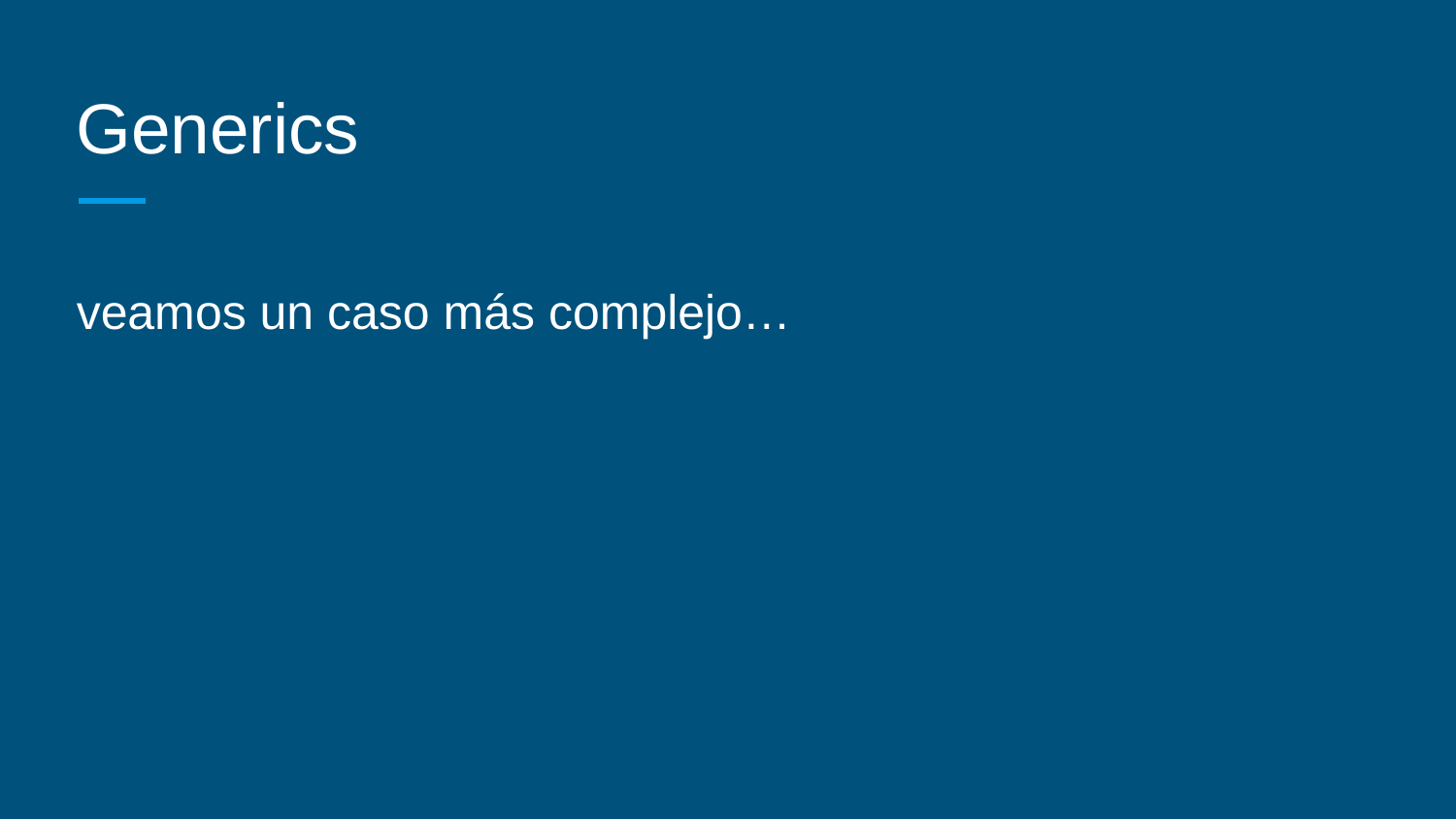

# Generics
veamos un caso más complejo…